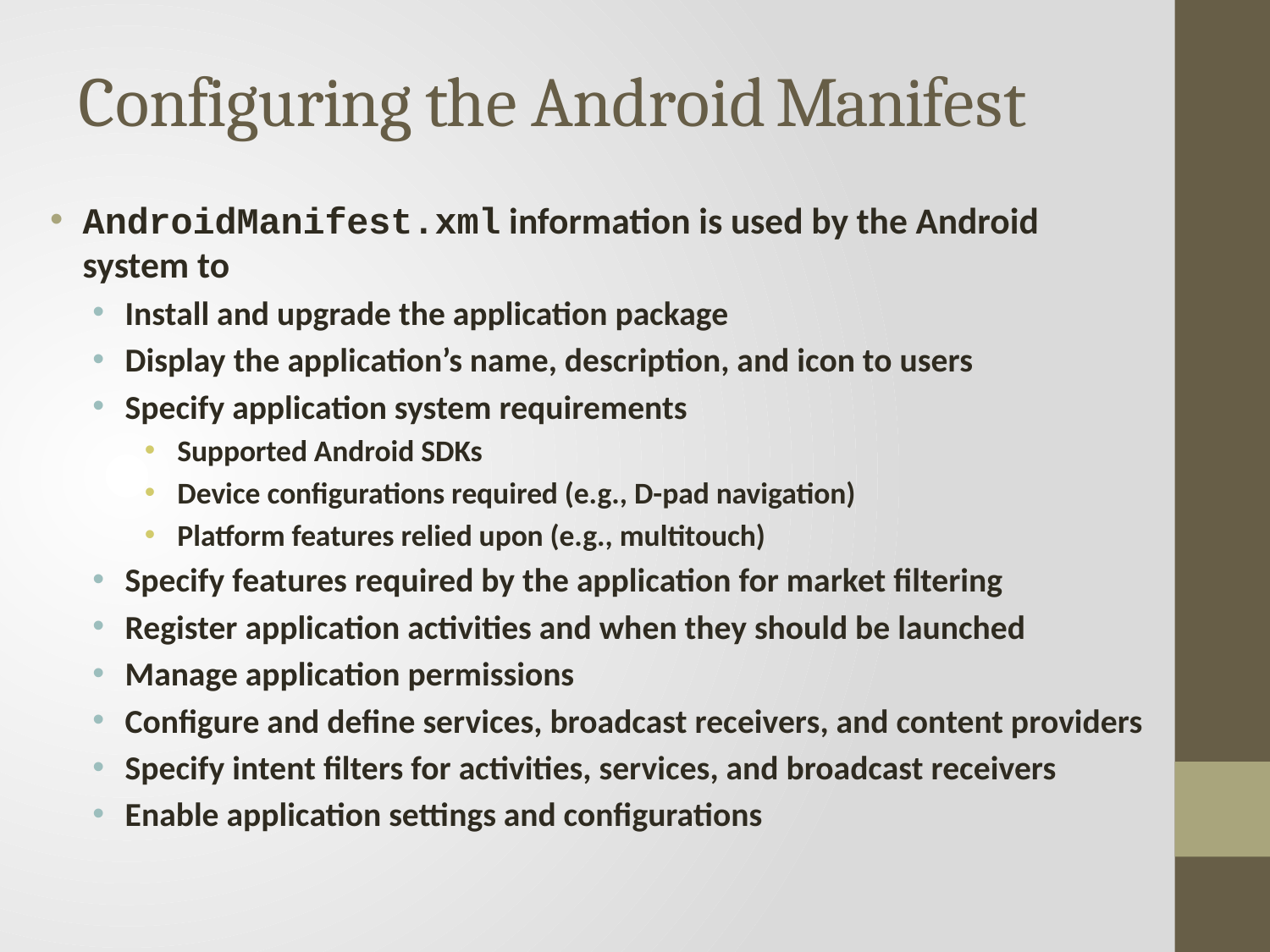

# Configuring the Android Manifest
AndroidManifest.xml information is used by the Android system to
Install and upgrade the application package
Display the application’s name, description, and icon to users
Specify application system requirements
Supported Android SDKs
Device configurations required (e.g., D-pad navigation)
Platform features relied upon (e.g., multitouch)
Specify features required by the application for market filtering
Register application activities and when they should be launched
Manage application permissions
Configure and define services, broadcast receivers, and content providers
Specify intent filters for activities, services, and broadcast receivers
Enable application settings and configurations